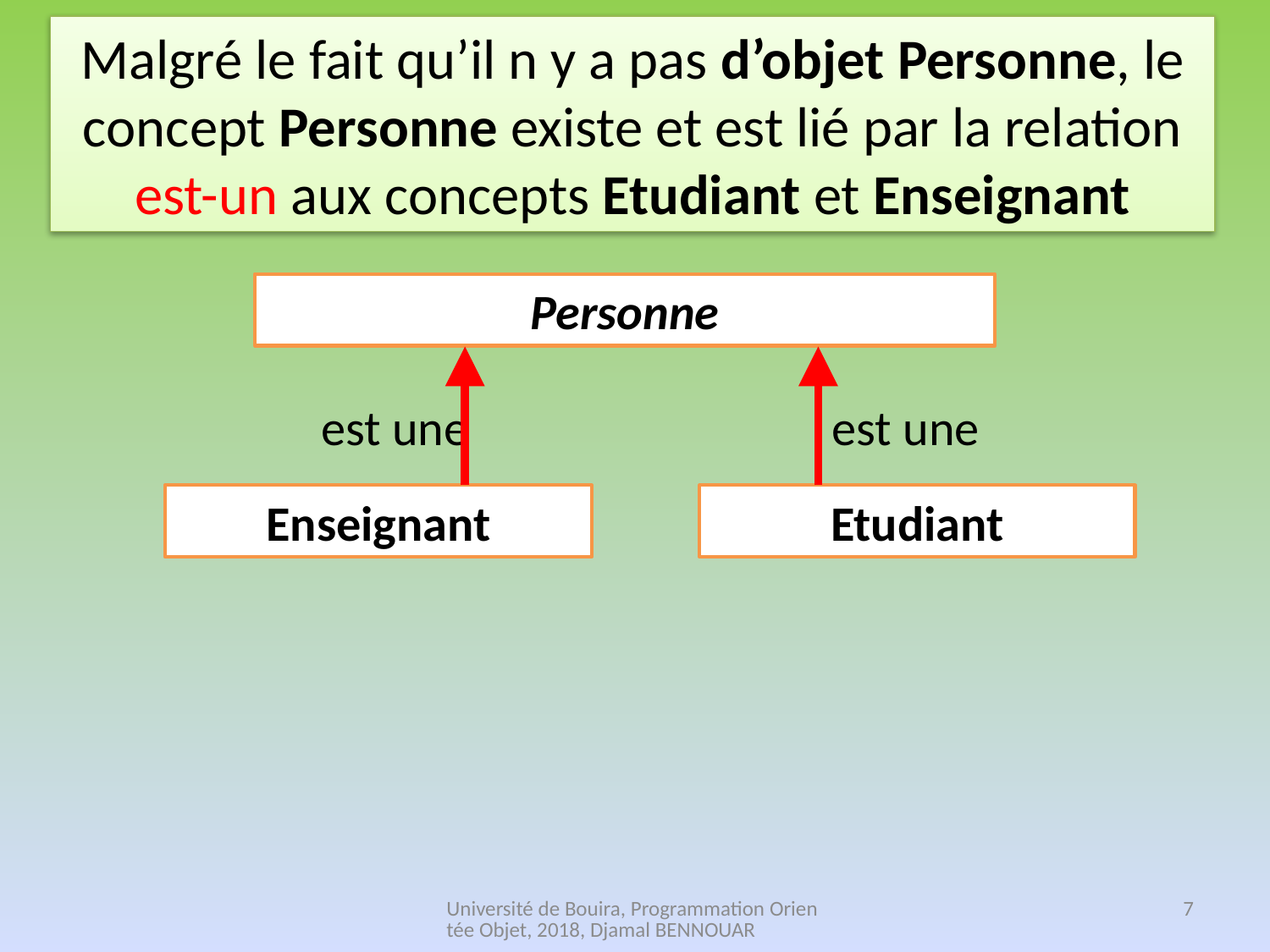

Malgré le fait qu’il n y a pas d’objet Personne, le concept Personne existe et est lié par la relation est-un aux concepts Etudiant et Enseignant
Personne
est une
est une
Enseignant
Etudiant
Université de Bouira, Programmation Orientée Objet, 2018, Djamal BENNOUAR
7